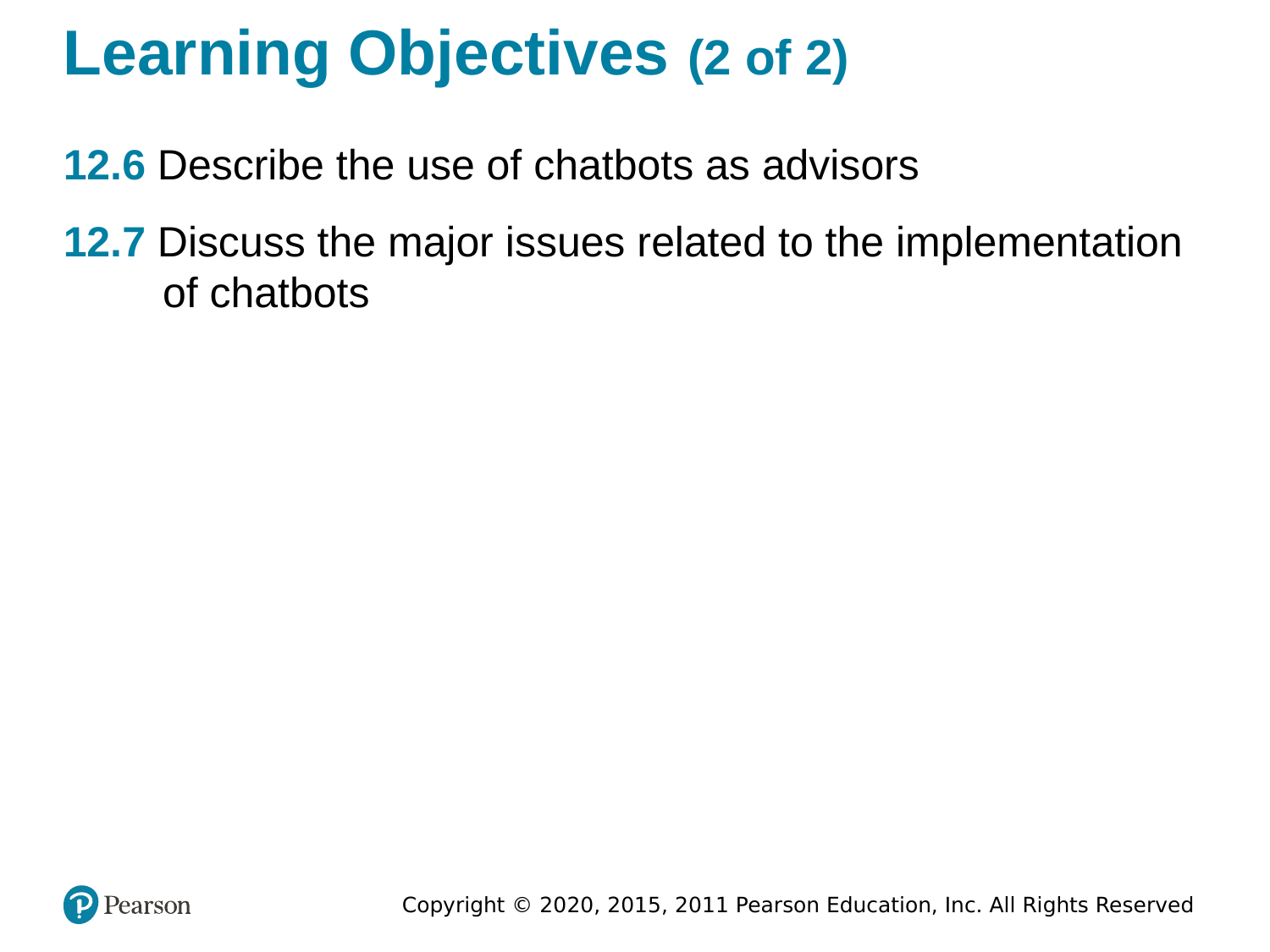

# Learning Objectives (2 of 2)
12.6 Describe the use of chatbots as advisors
12.7 Discuss the major issues related to the implementation of chatbots